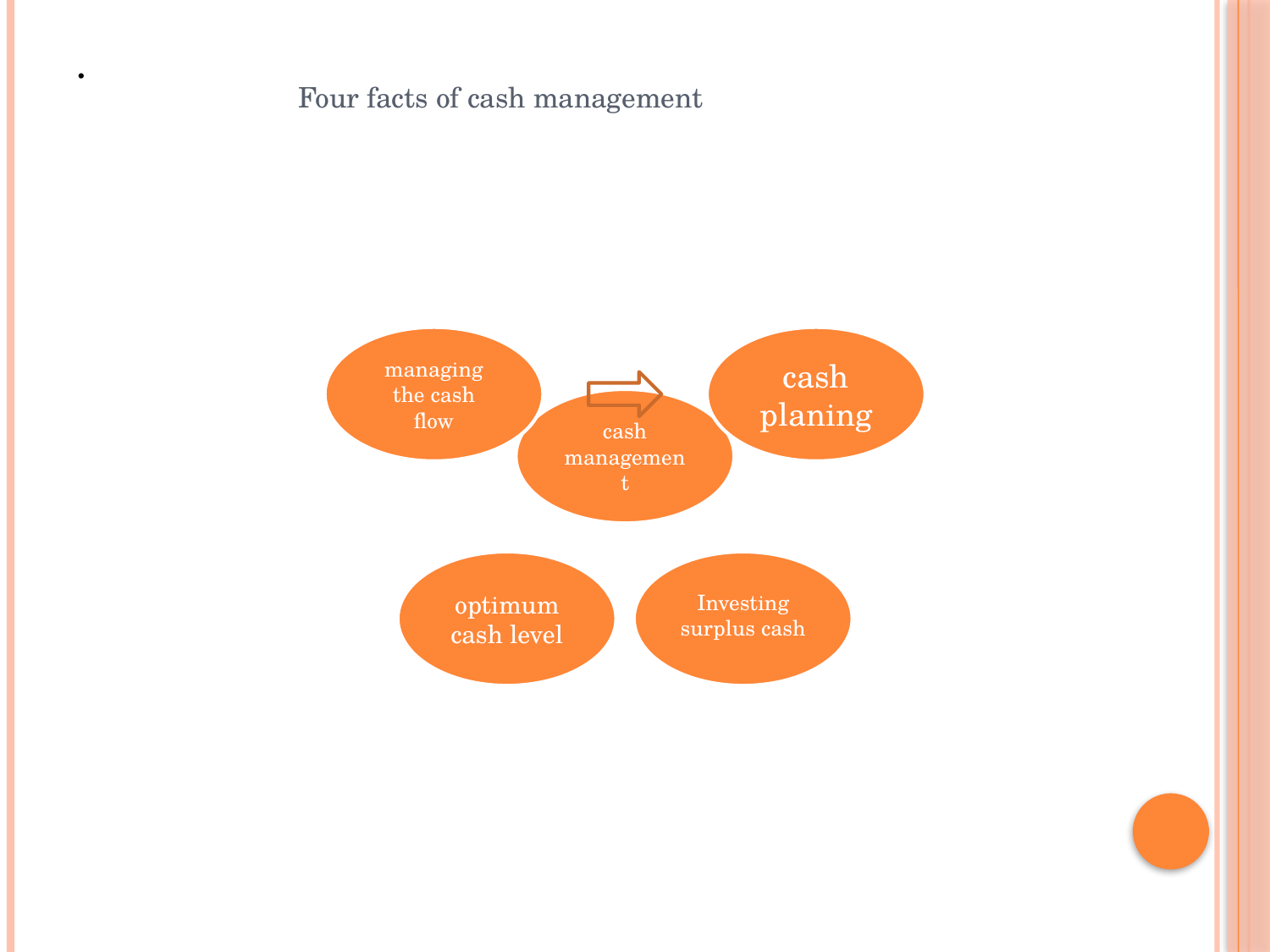

.

Four facts of cash management

cash management
cash planing
Investing surplus cash
optimum cash level
managing the cash flow